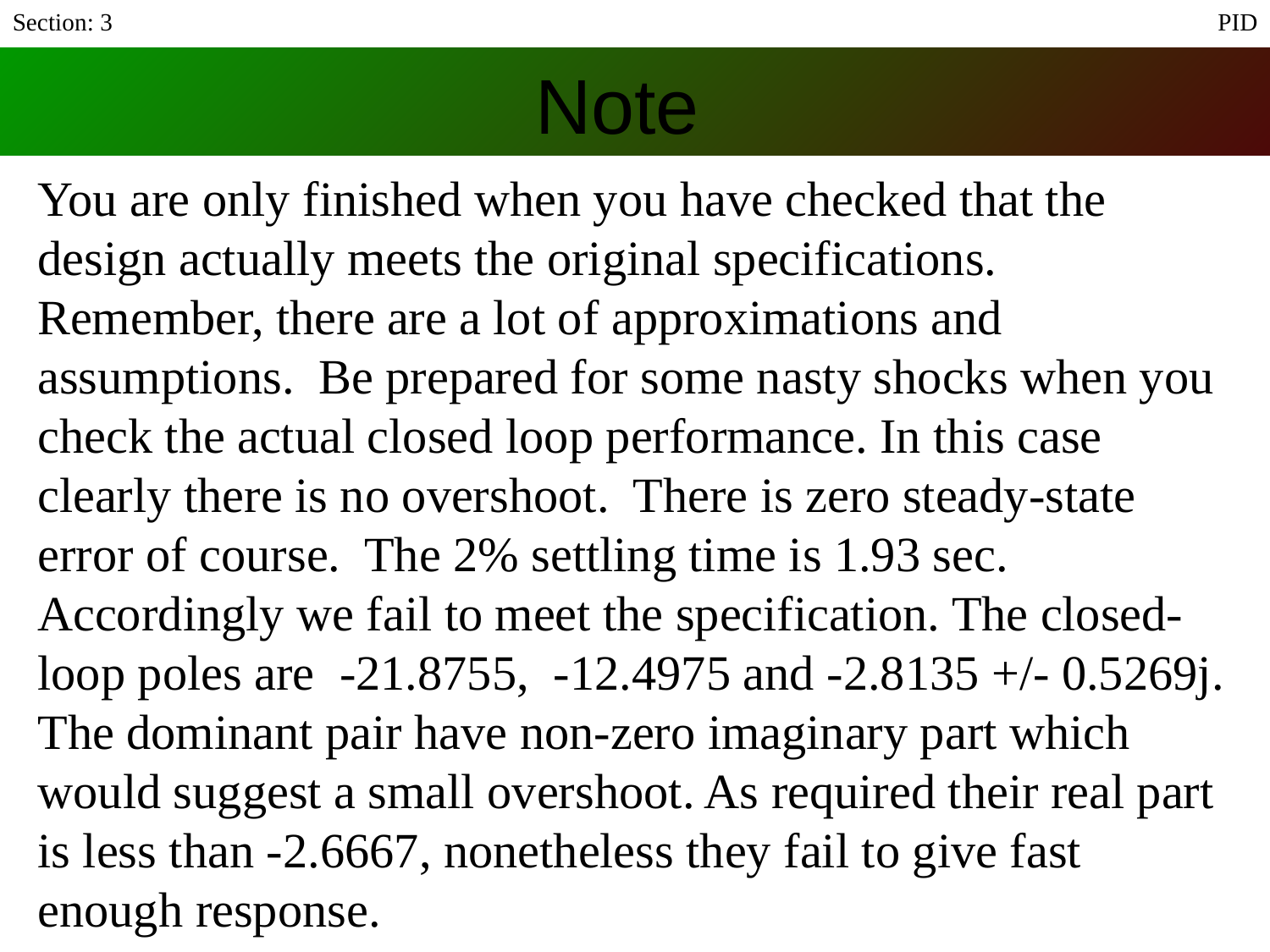

Section: 3
PID
# Note

You are only finished when you have checked that the design actually meets the original specifications. Remember, there are a lot of approximations and assumptions.  Be prepared for some nasty shocks when you check the actual closed loop performance. In this case clearly there is no overshoot.  There is zero steady-state error of course.  The 2% settling time is 1.93 sec. Accordingly we fail to meet the specification. The closed-loop poles are  -21.8755,  -12.4975 and -2.8135 +/- 0.5269j. The dominant pair have non-zero imaginary part which would suggest a small overshoot. As required their real part is less than -2.6667, nonetheless they fail to give fast enough response.